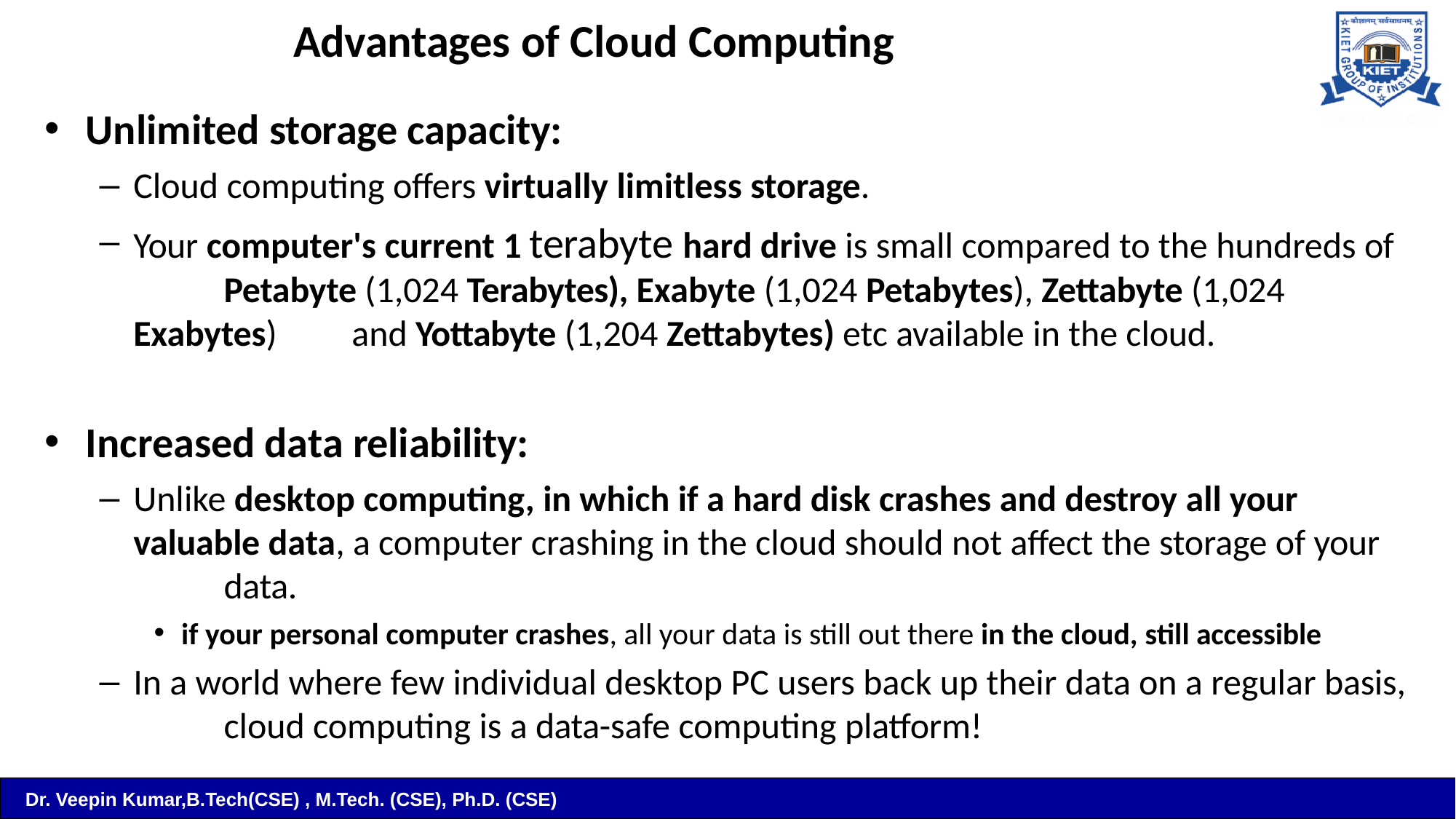

# Advantages of Cloud Computing
Unlimited storage capacity:
Cloud computing offers virtually limitless storage.
Your computer's current 1 terabyte hard drive is small compared to the hundreds of 	Petabyte (1,024 Terabytes), Exabyte (1,024 Petabytes), Zettabyte (1,024 Exabytes) 	and Yottabyte (1,204 Zettabytes) etc available in the cloud.

Increased data reliability:
Unlike desktop computing, in which if a hard disk crashes and destroy all your 	valuable data, a computer crashing in the cloud should not affect the storage of your 	data.
if your personal computer crashes, all your data is still out there in the cloud, still accessible
In a world where few individual desktop PC users back up their data on a regular basis, 	cloud computing is a data-safe computing platform!
Dr. Veepin Kumar,B.Tech(CSE) , M.Tech. (CSE), Ph.D. (CSE)